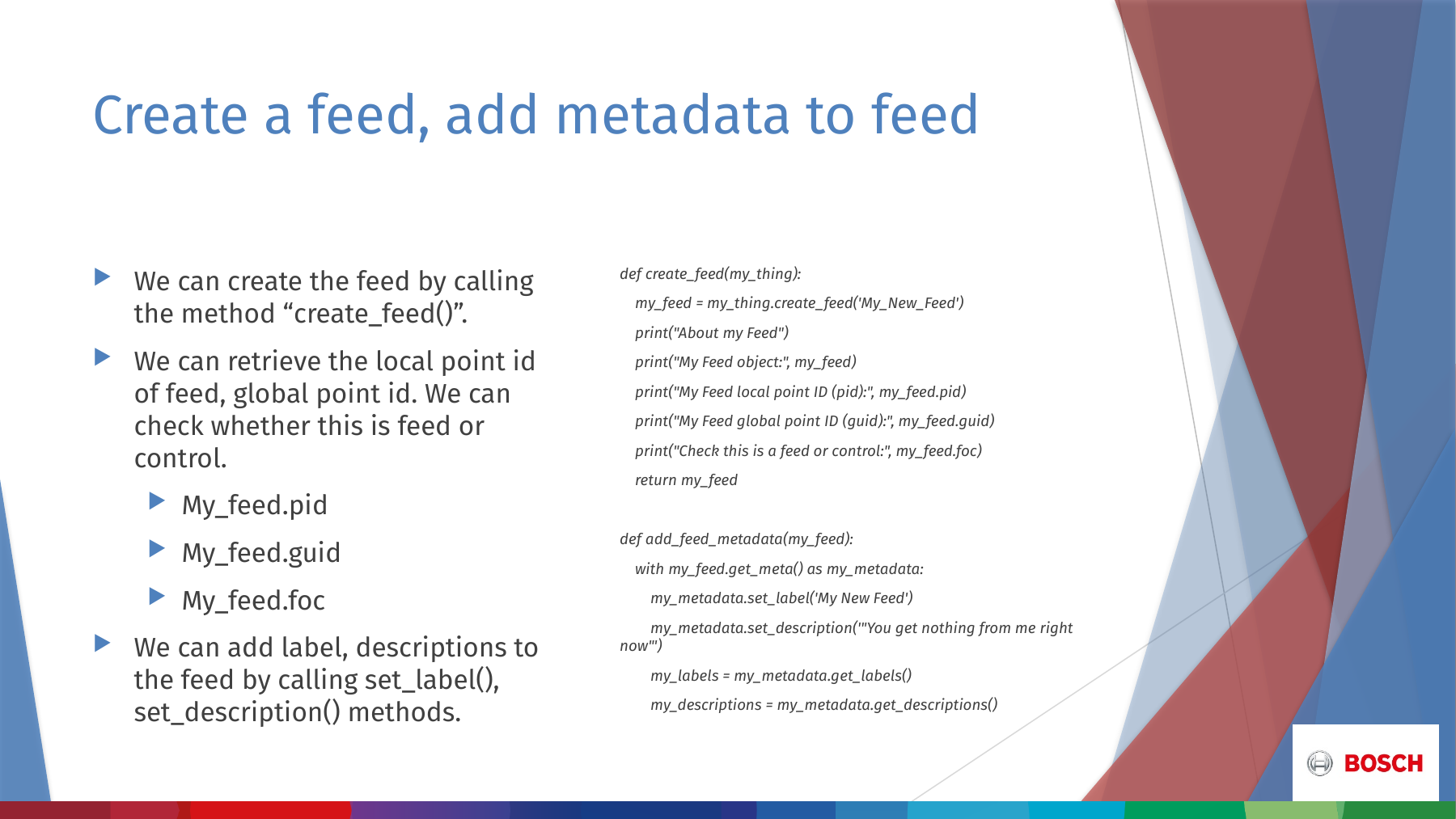

# Create a feed, add metadata to feed
We can create the feed by calling the method “create_feed()”.
We can retrieve the local point id of feed, global point id. We can check whether this is feed or control.
My_feed.pid
My_feed.guid
My_feed.foc
We can add label, descriptions to the feed by calling set_label(), set_description() methods.
def create_feed(my_thing):
    my_feed = my_thing.create_feed('My_New_Feed')
    print("About my Feed")
    print("My Feed object:", my_feed)
    print("My Feed local point ID (pid):", my_feed.pid)
    print("My Feed global point ID (guid):", my_feed.guid)
    print("Check this is a feed or control:", my_feed.foc)
    return my_feed

def add_feed_metadata(my_feed):
    with my_feed.get_meta() as my_metadata:
        my_metadata.set_label('My New Feed')
        my_metadata.set_description('"You get nothing from me right now"')
        my_labels = my_metadata.get_labels()
        my_descriptions = my_metadata.get_descriptions()